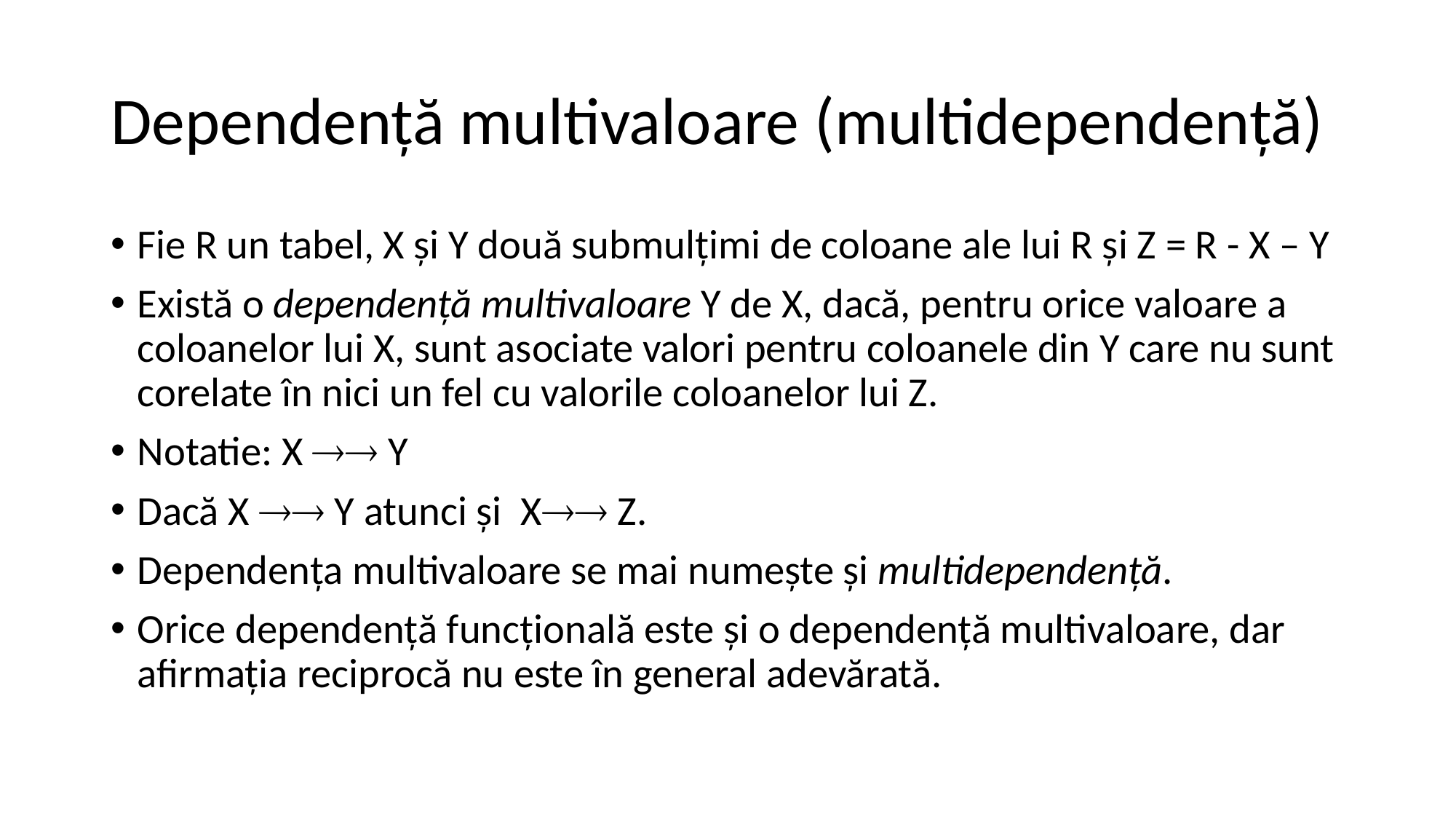

# Dependenţă multivaloare (multidependenţă)
Fie R un tabel, X şi Y două submulţimi de coloane ale lui R şi Z = R - X – Y
Există o dependenţă multivaloare Y de X, dacă, pentru orice valoare a coloanelor lui X, sunt asociate valori pentru coloanele din Y care nu sunt corelate în nici un fel cu valorile coloanelor lui Z.
Notatie: X →→ Y
Dacă X →→ Y atunci şi  X→→ Z.
Dependenţa multivaloare se mai numeşte şi multidependenţă.
Orice dependenţă funcţională este şi o dependenţă multivaloare, dar afirmaţia reciprocă nu este în general adevărată.